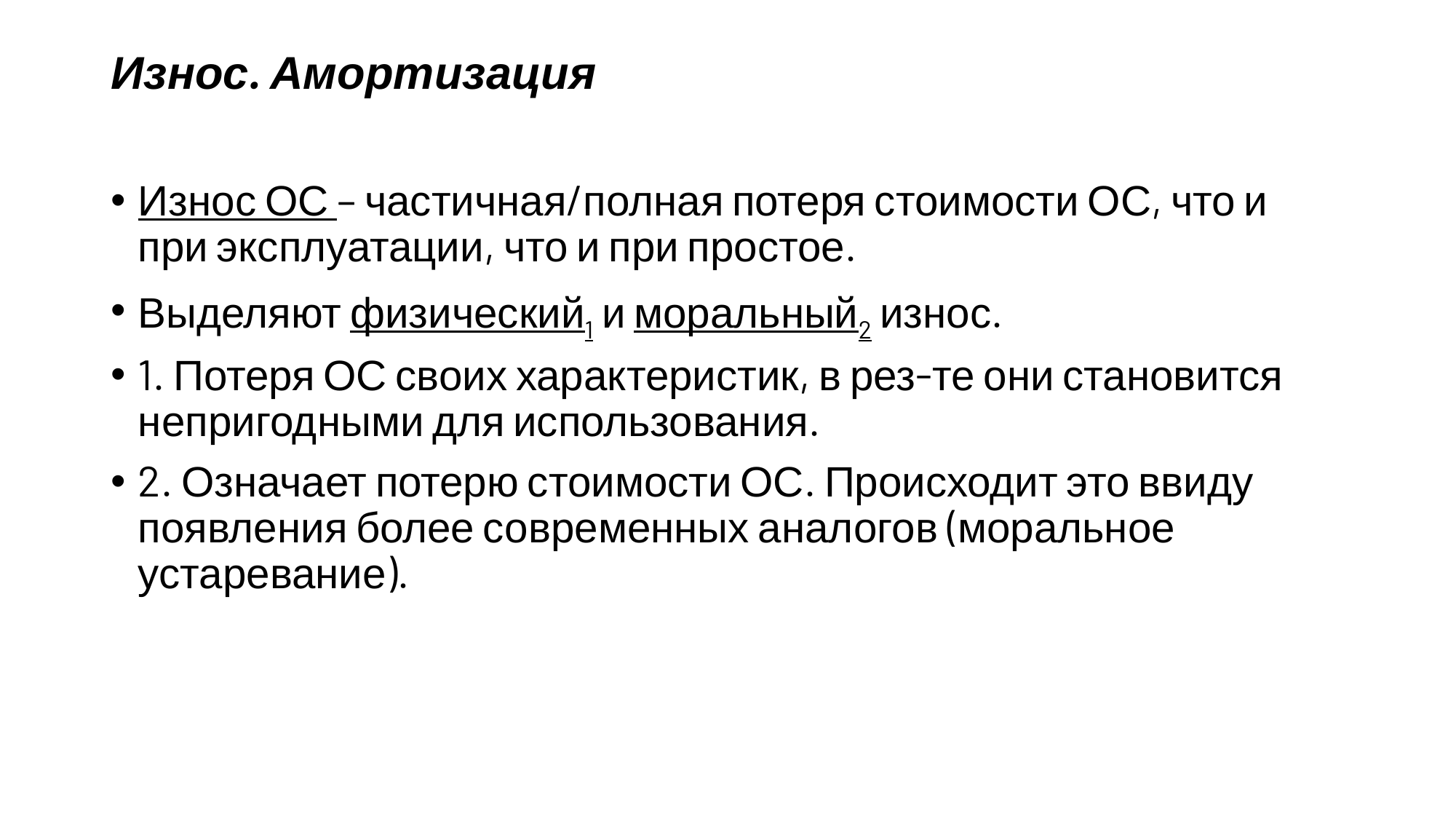

# Износ. Амортизация
Износ ОС – частичная/полная потеря стоимости ОС, что и при эксплуатации, что и при простое.
Выделяют физический1 и моральный2 износ.
1. Потеря ОС своих характеристик, в рез-те они становится непригодными для использования.
2. Означает потерю стоимости ОС. Происходит это ввиду появления более современных аналогов (моральное устаревание).